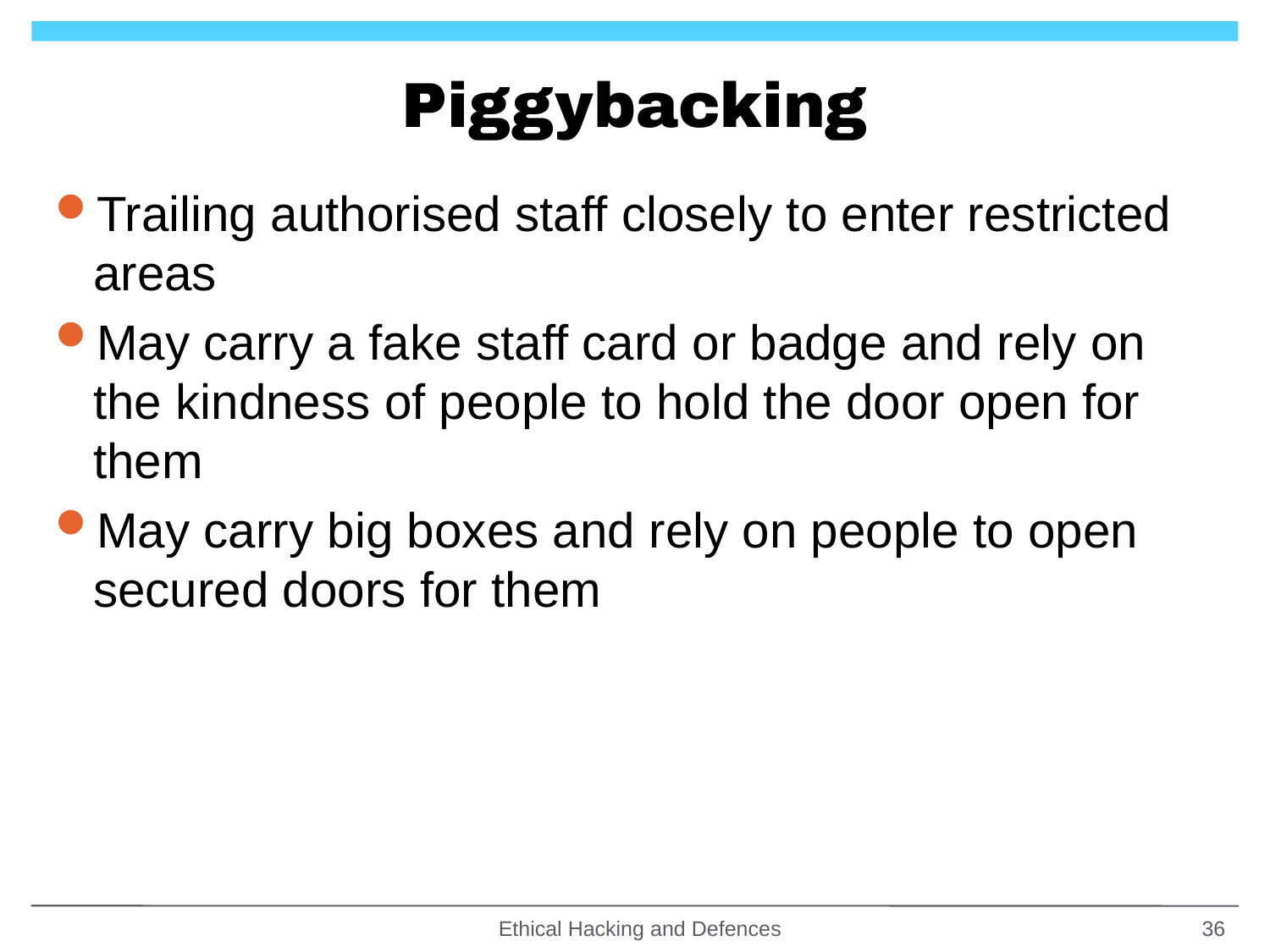

# Piggybacking
Trailing authorised staff closely to enter restricted areas
May carry a fake staff card or badge and rely on the kindness of people to hold the door open for them
May carry big boxes and rely on people to open secured doors for them
Ethical Hacking and Defences
36